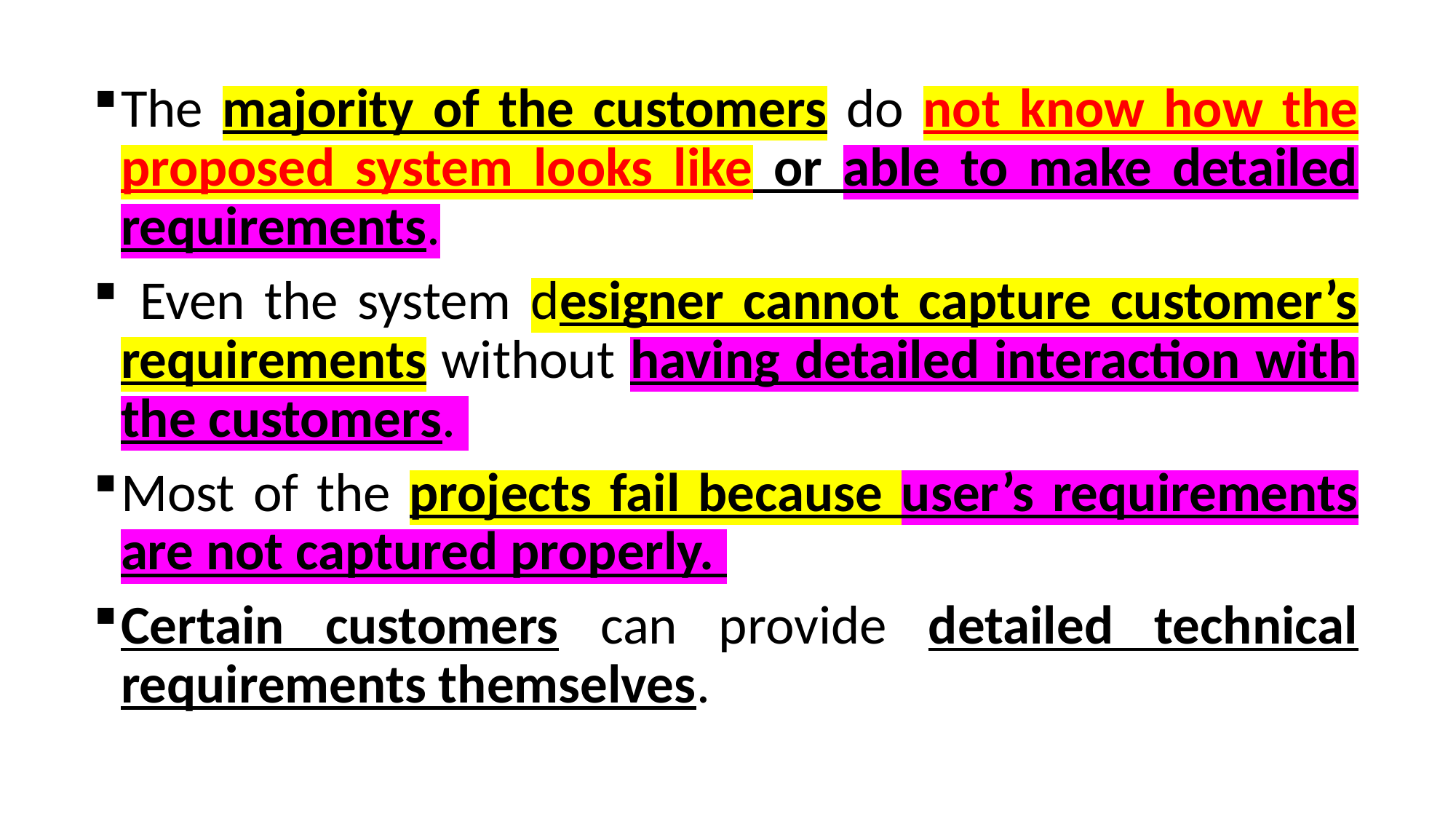

The majority of the customers do not know how the proposed system looks like or able to make detailed requirements.
 Even the system designer cannot capture customer’s requirements without having detailed interaction with the customers.
Most of the projects fail because user’s requirements are not captured properly.
Certain customers can provide detailed technical requirements themselves.